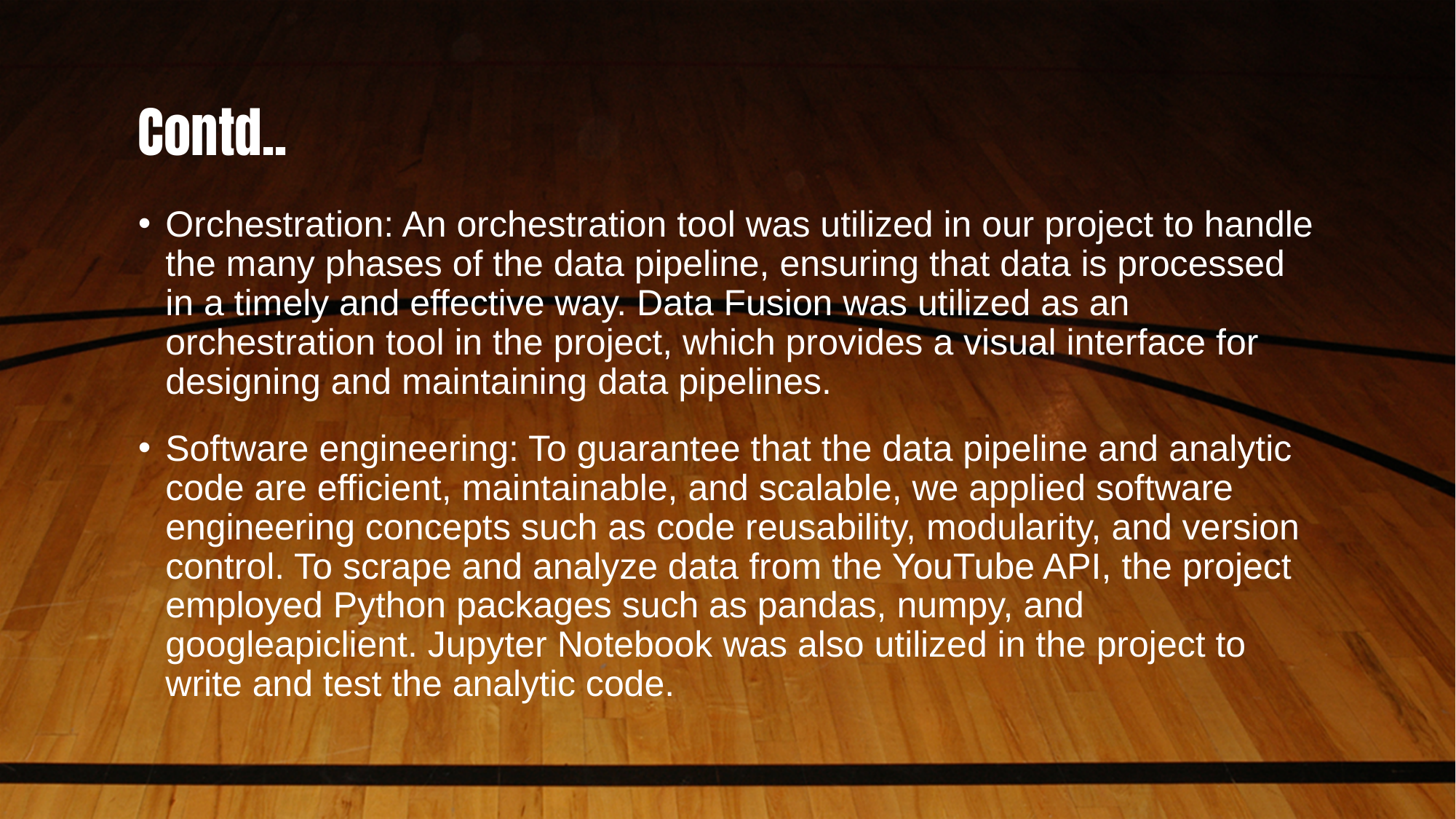

# Contd..
Orchestration: An orchestration tool was utilized in our project to handle the many phases of the data pipeline, ensuring that data is processed in a timely and effective way. Data Fusion was utilized as an orchestration tool in the project, which provides a visual interface for designing and maintaining data pipelines.
Software engineering: To guarantee that the data pipeline and analytic code are efficient, maintainable, and scalable, we applied software engineering concepts such as code reusability, modularity, and version control. To scrape and analyze data from the YouTube API, the project employed Python packages such as pandas, numpy, and googleapiclient. Jupyter Notebook was also utilized in the project to write and test the analytic code.